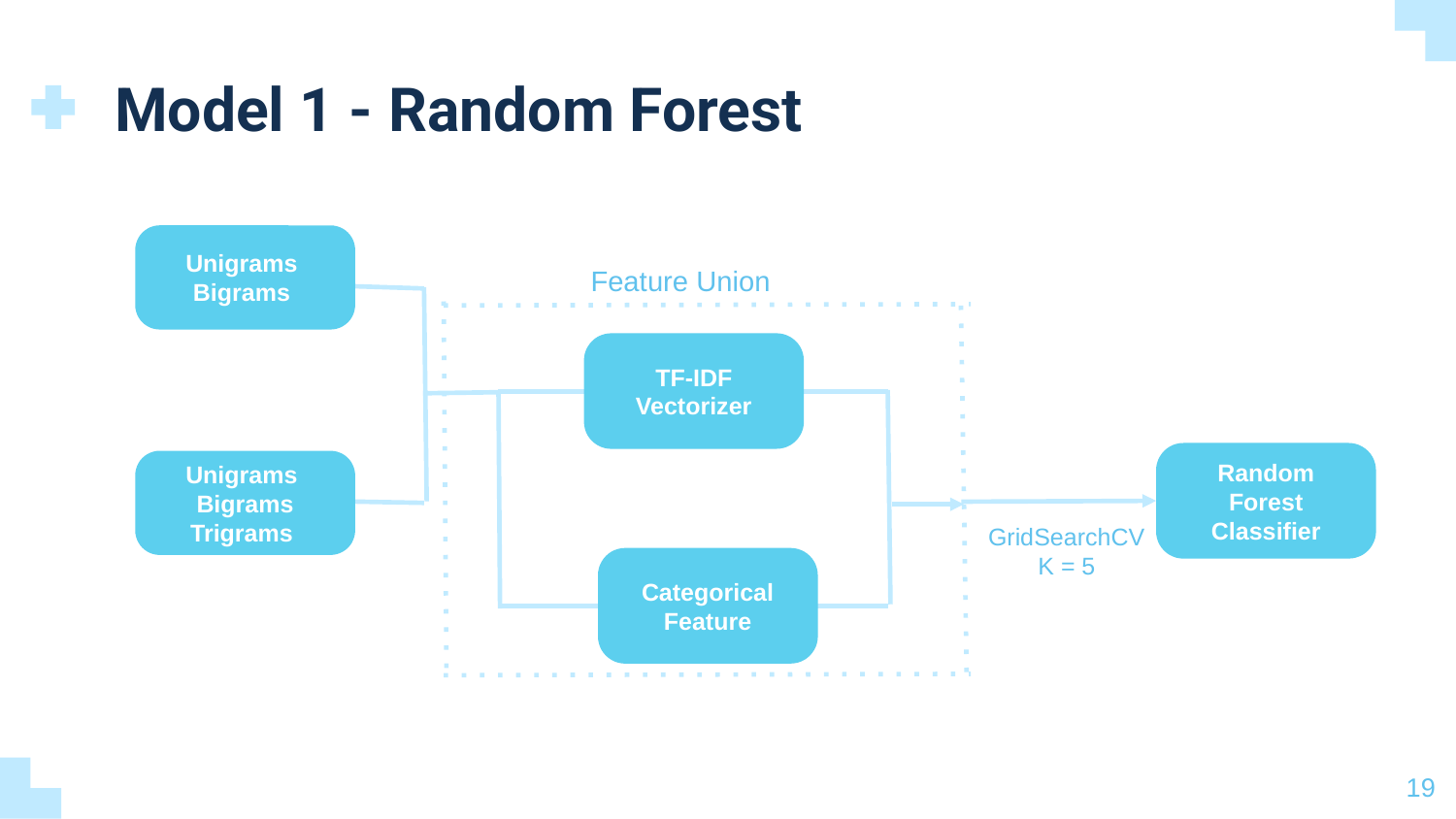

Model 1 - Random Forest

Unigrams
Bigrams
Feature Union
TF-IDF Vectorizer
Random Forest Classifier
Unigrams
Bigrams
Trigrams
GridSearchCV
K = 5
Categorical Feature
19